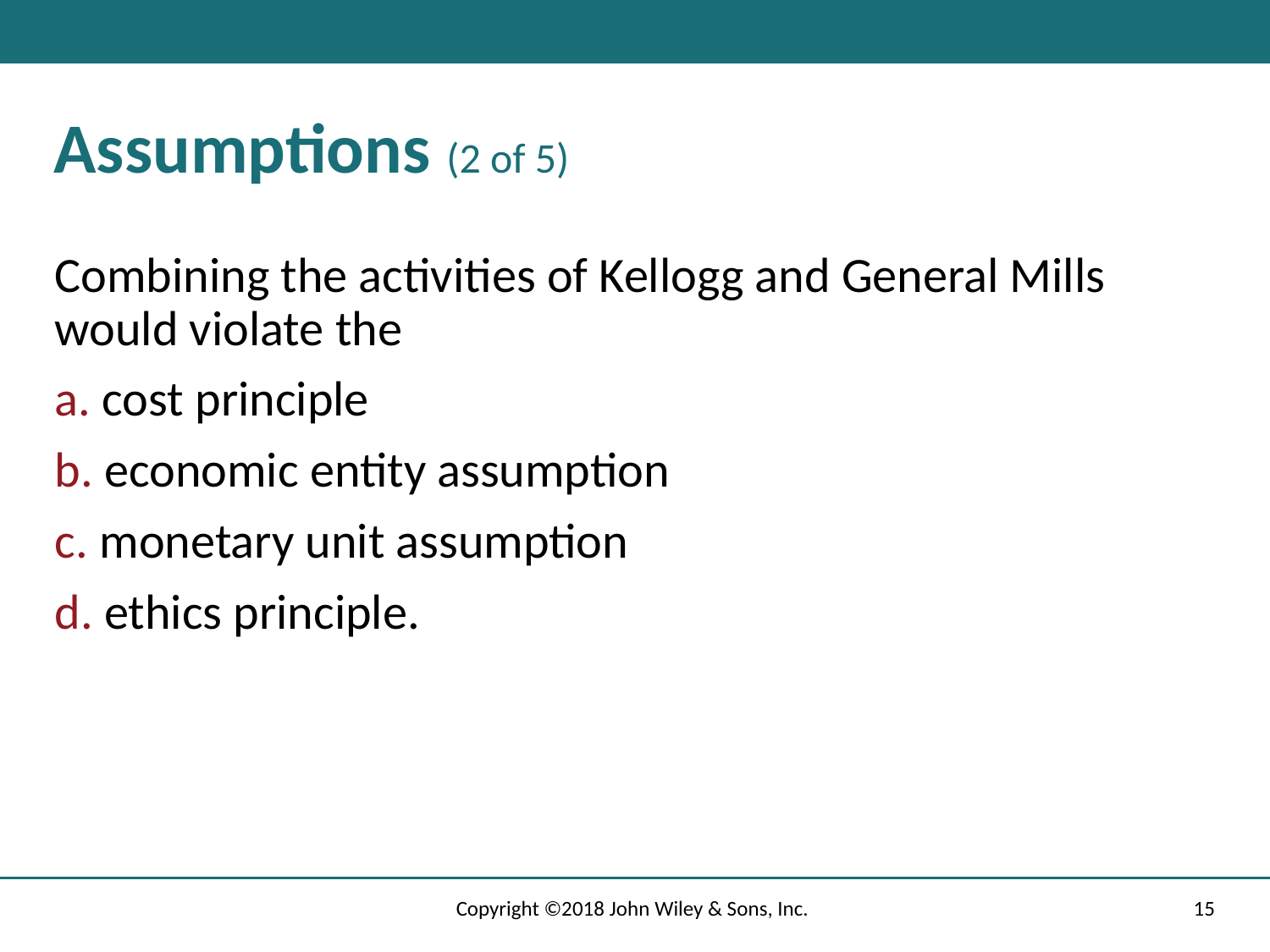

# Assumptions (2 of 5)
Combining the activities of Kellogg and General Mills would violate the
a. cost principle
b. economic entity assumption
c. monetary unit assumption
d. ethics principle.
Copyright ©2018 John Wiley & Sons, Inc.
15